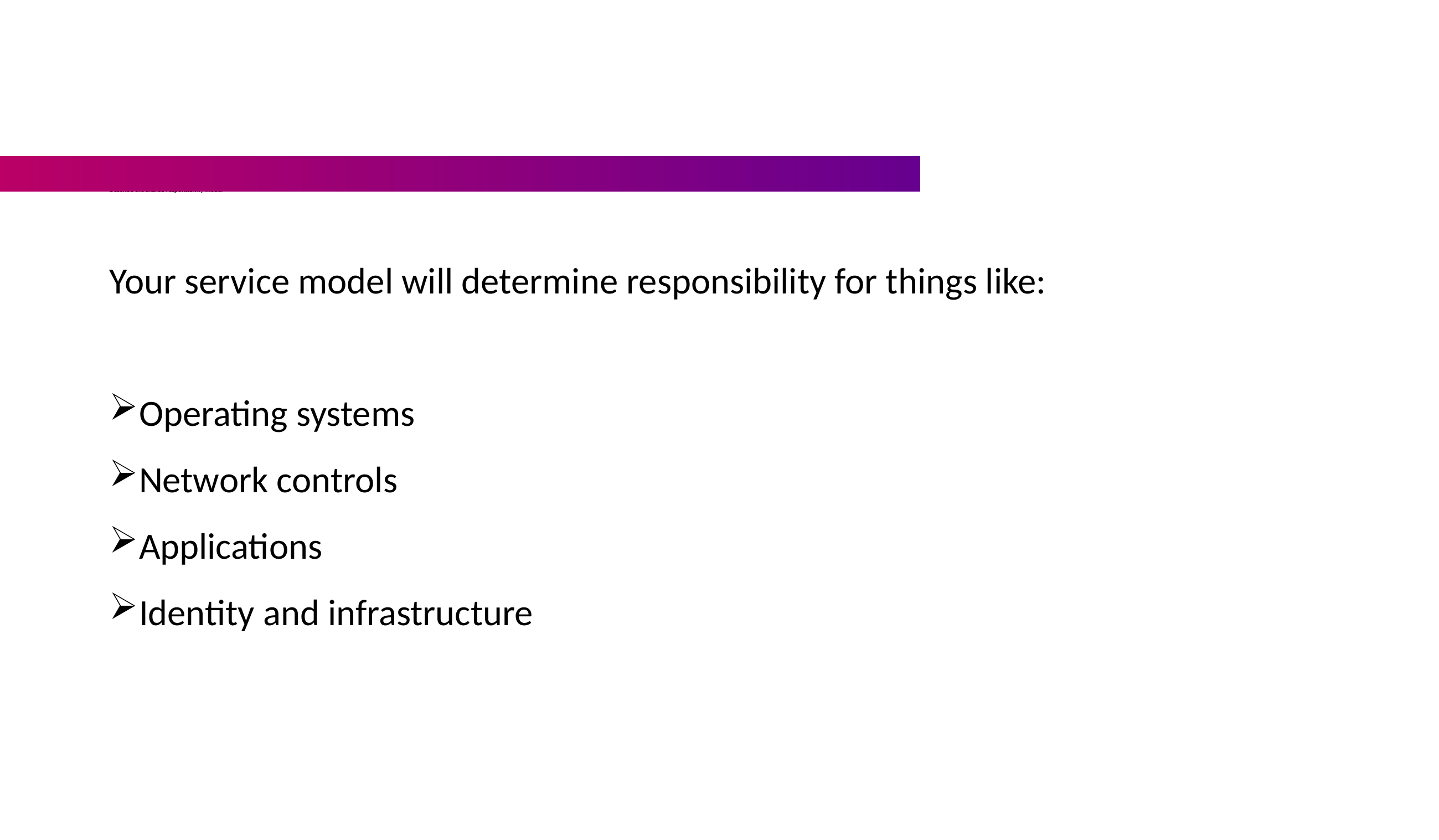

# Describe the shared responsibility model
Your service model will determine responsibility for things like:

Operating systems
Network controls
Applications
Identity and infrastructure